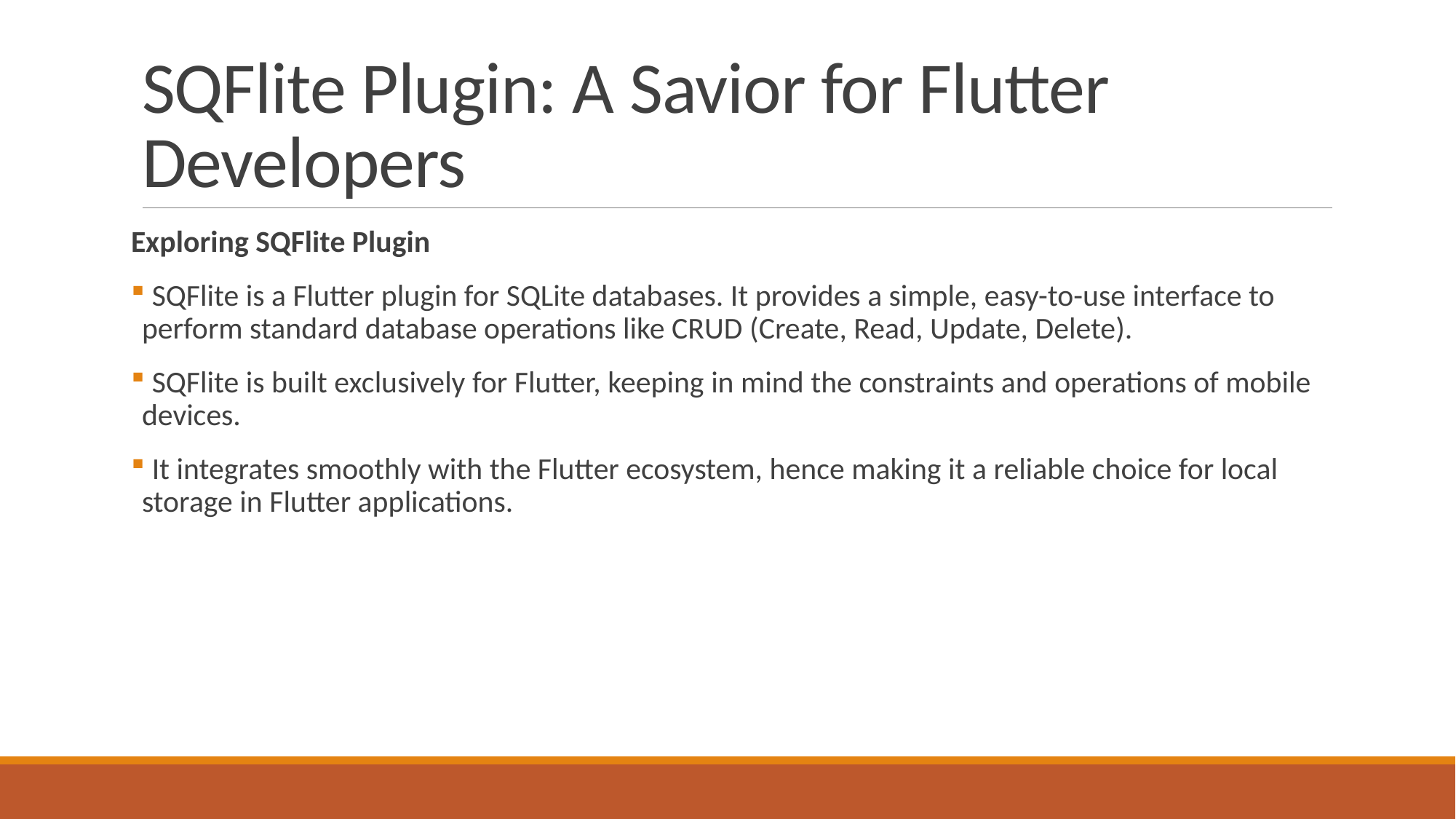

# SQFlite Plugin: A Savior for Flutter Developers
Exploring SQFlite Plugin
 SQFlite is a Flutter plugin for SQLite databases. It provides a simple, easy-to-use interface to perform standard database operations like CRUD (Create, Read, Update, Delete).
 SQFlite is built exclusively for Flutter, keeping in mind the constraints and operations of mobile devices.
 It integrates smoothly with the Flutter ecosystem, hence making it a reliable choice for local storage in Flutter applications.